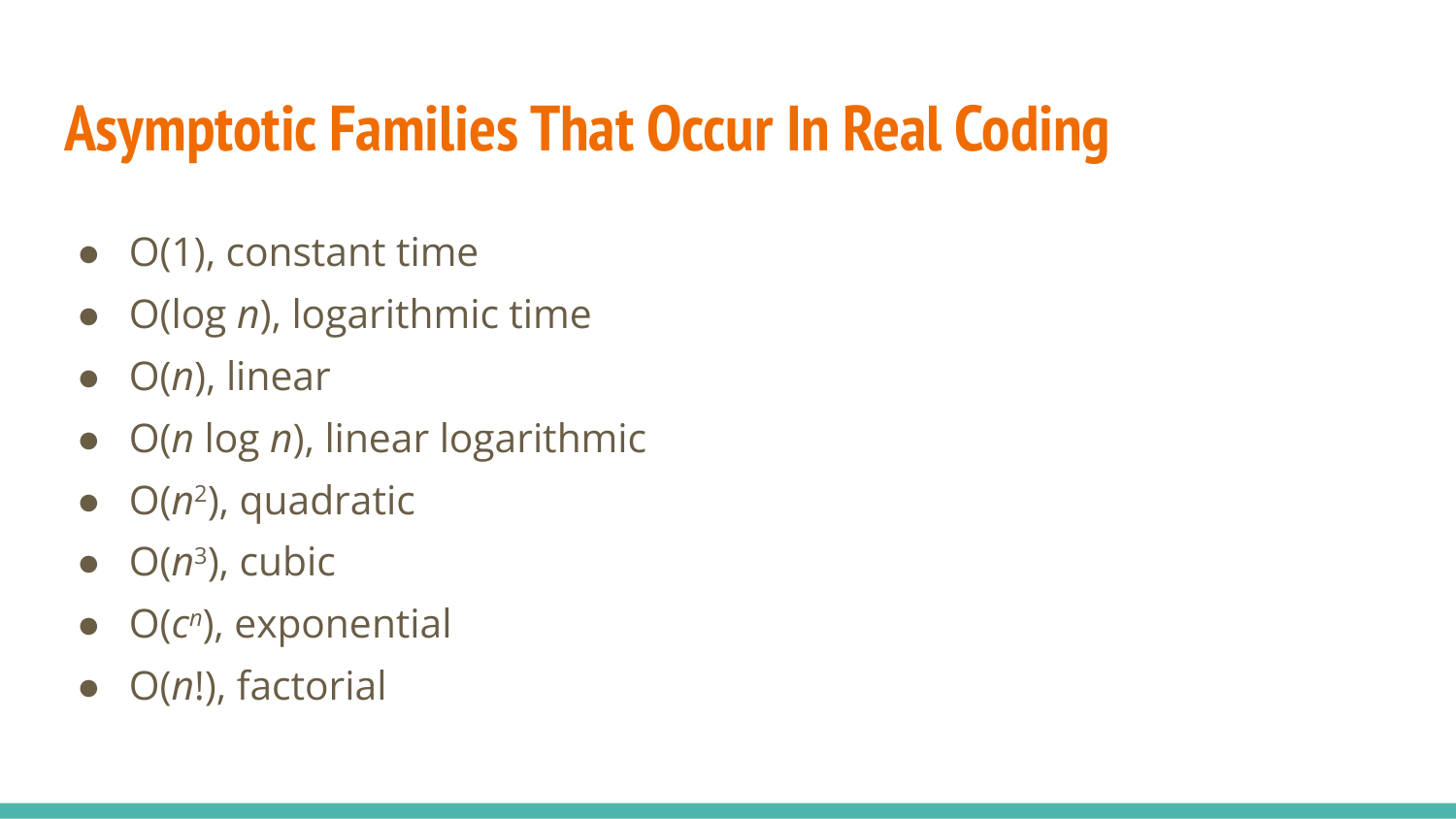

# Asymptotic Families That Occur In Real Coding
O(1), constant time
O(log n), logarithmic time
O(n), linear
O(n log n), linear logarithmic
O(n2), quadratic
O(n3), cubic
O(cn), exponential
O(n!), factorial